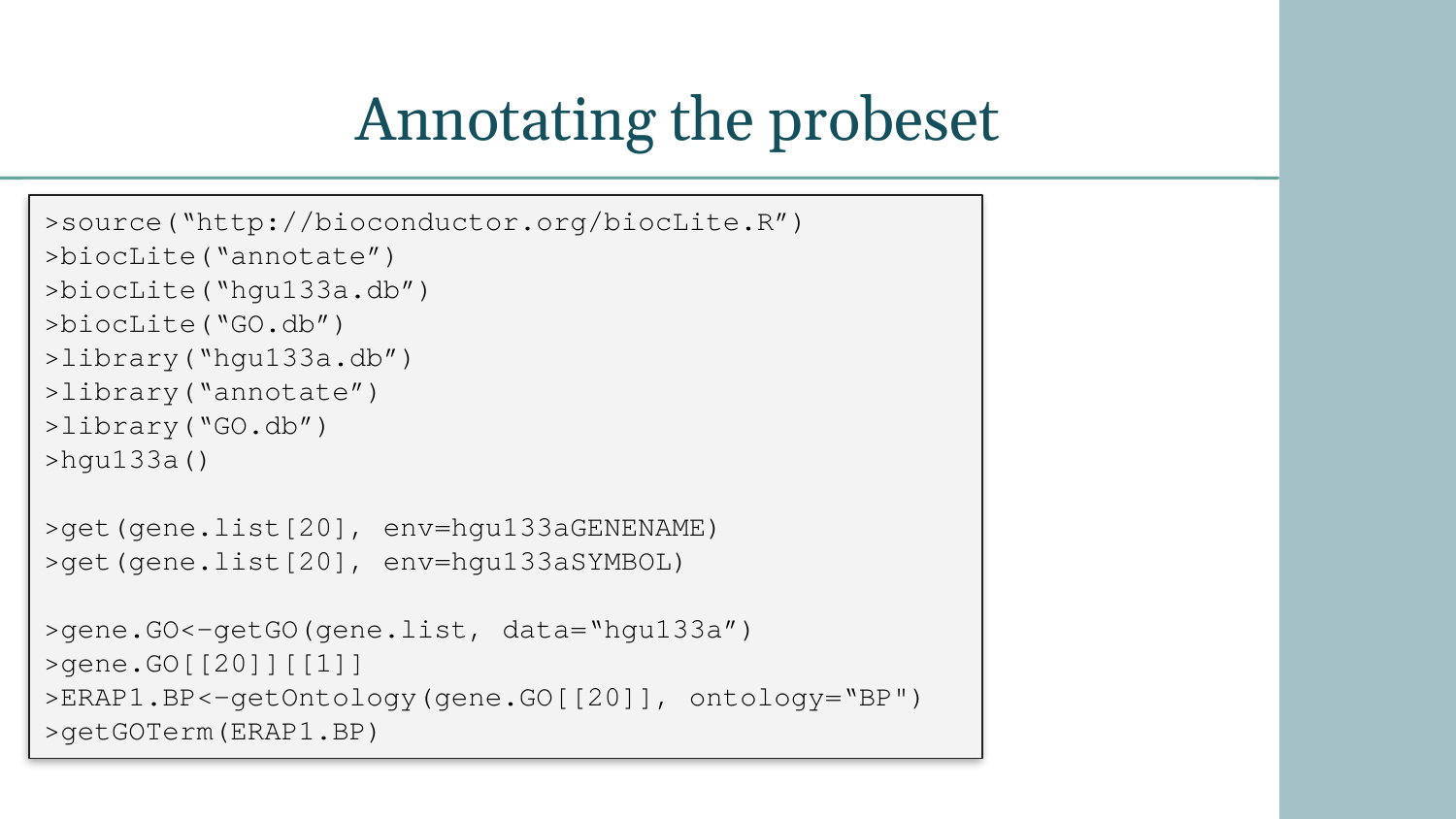

# Annotating the probeset
>source(“http://bioconductor.org/biocLite.R”)
>biocLite(“annotate”)
>biocLite(“hgu133a.db”)
>biocLite(“GO.db”)
>library(“hgu133a.db”)
>library(“annotate”)
>library(“GO.db”)
>hgu133a()

>get(gene.list[20], env=hgu133aGENENAME)
>get(gene.list[20], env=hgu133aSYMBOL)

>gene.GO<-getGO(gene.list, data=“hgu133a”)
>gene.GO[[20]][[1]]
>ERAP1.BP<-getOntology(gene.GO[[20]], ontology=“BP")
>getGOTerm(ERAP1.BP)